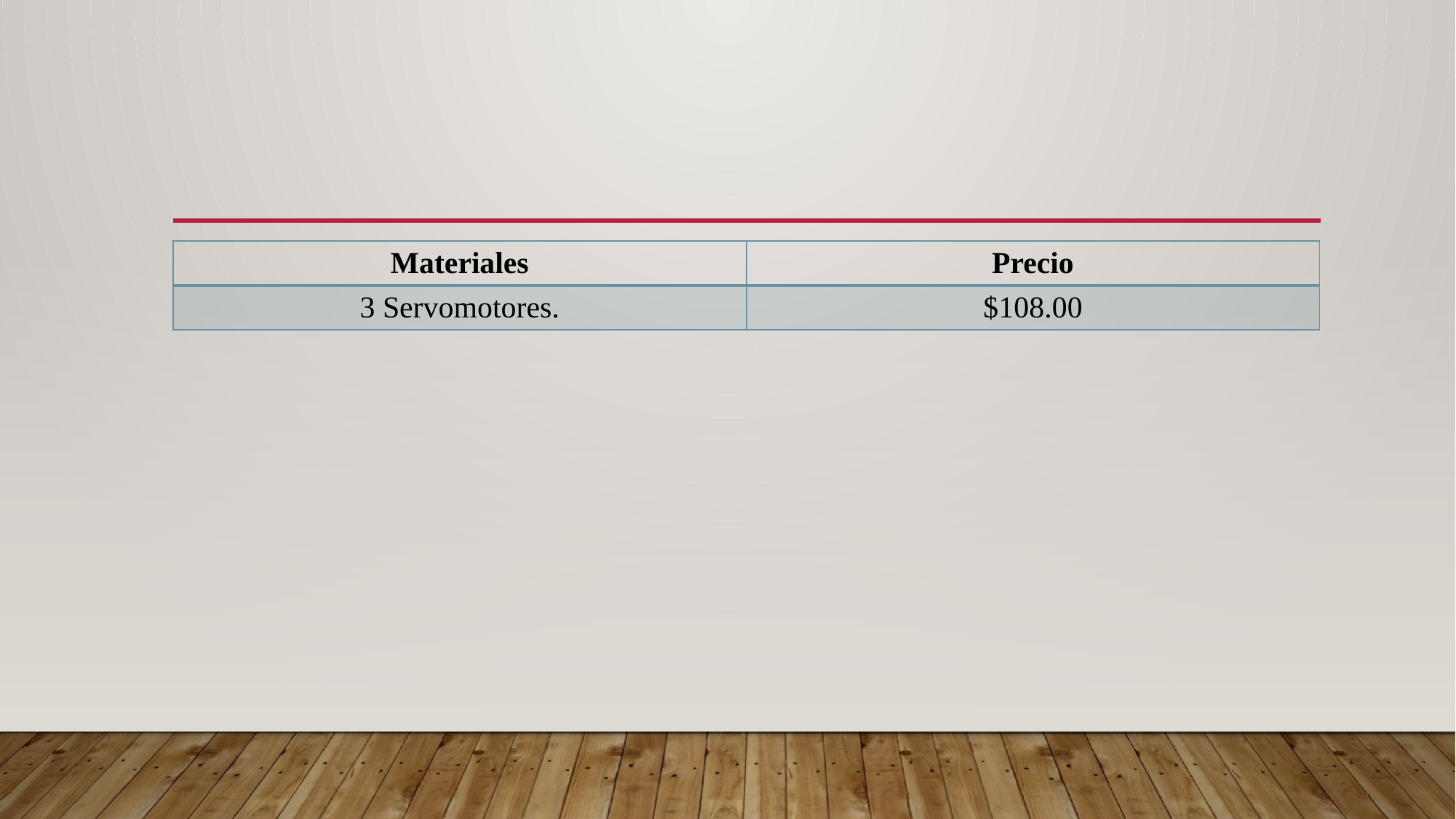

| Materiales | Precio |
| --- | --- |
| 3 Servomotores. | $108.00 |